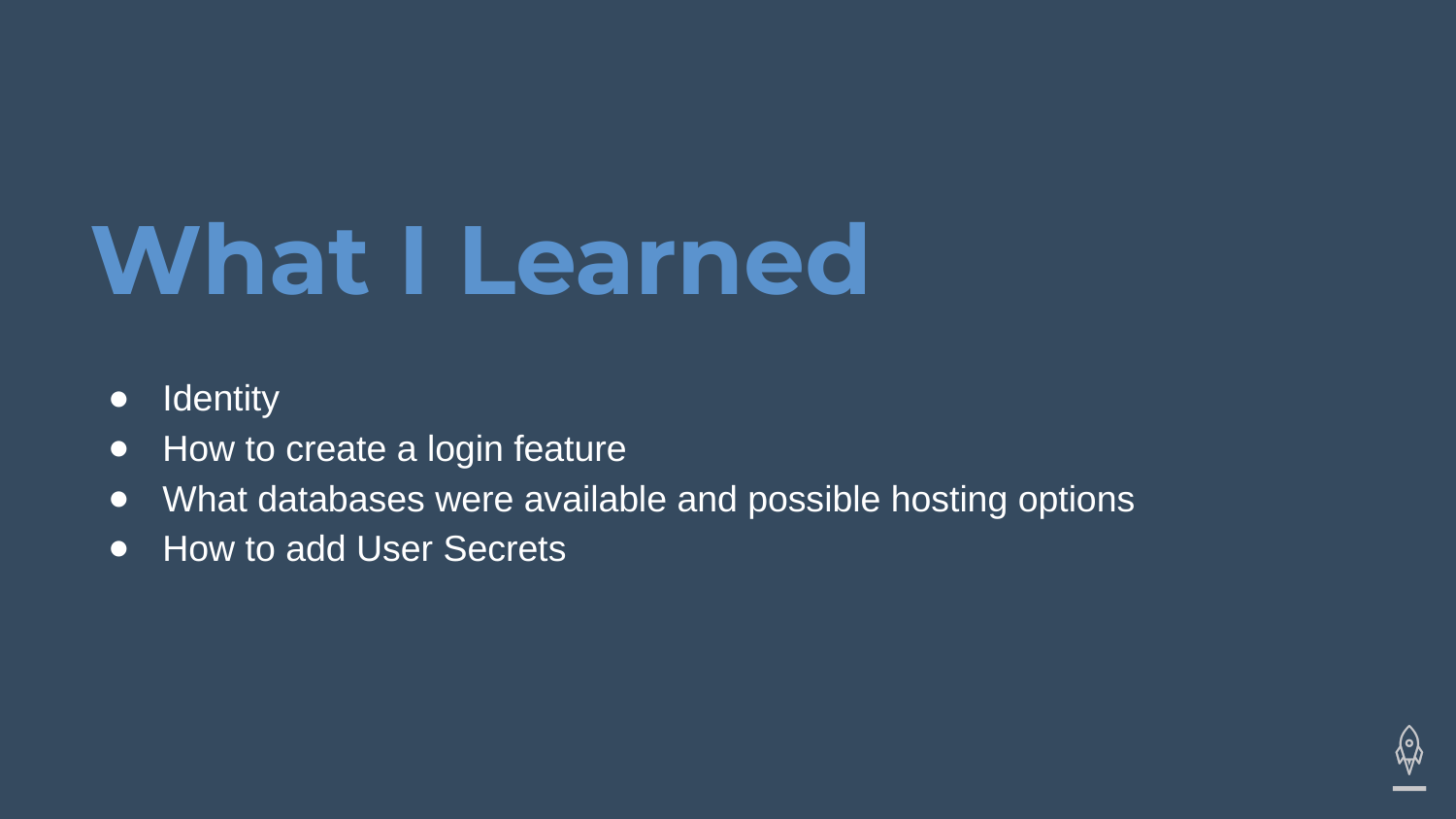

# What I Learned
Identity
How to create a login feature
What databases were available and possible hosting options
How to add User Secrets